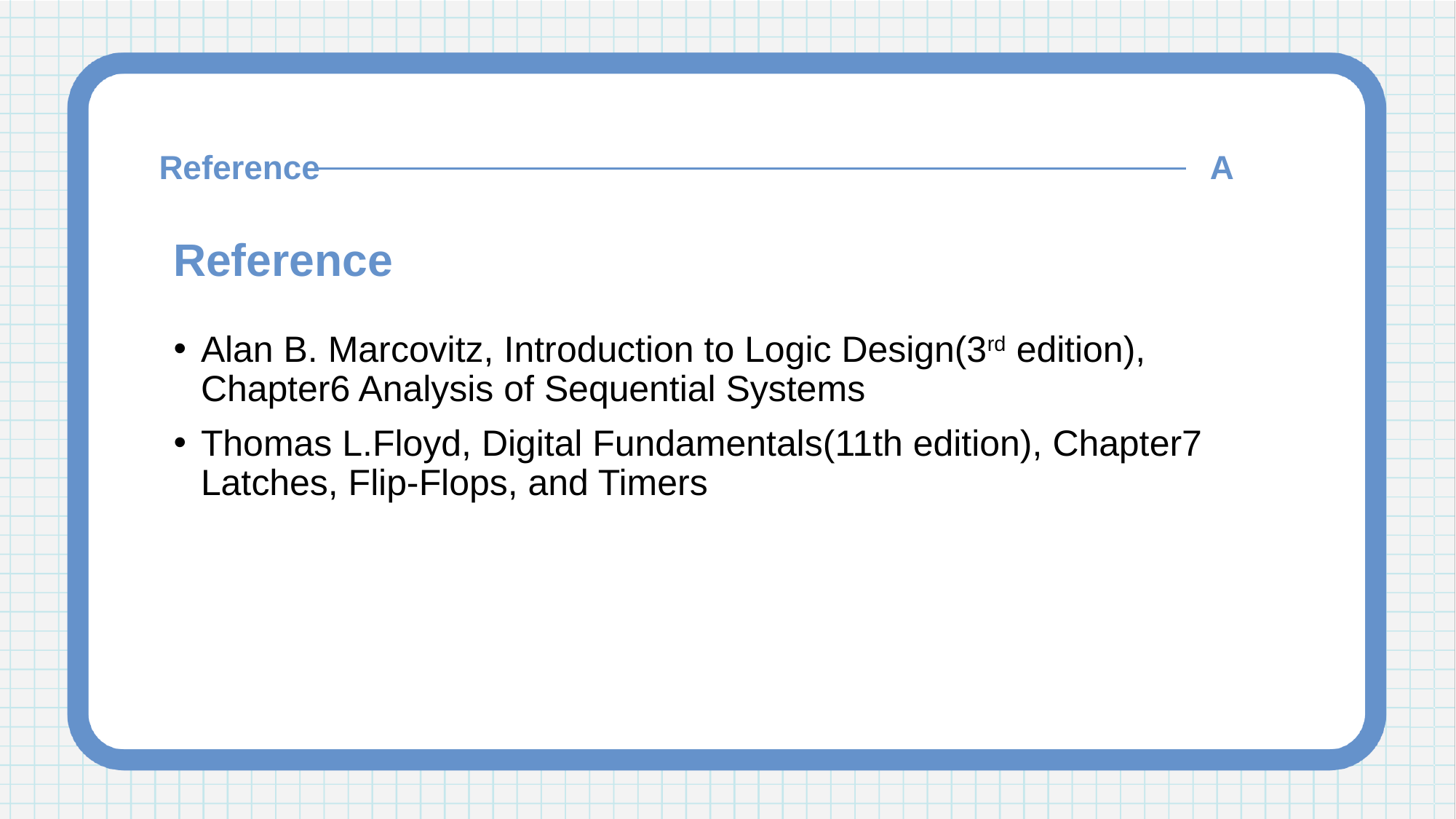

Reference
A
Reference
Alan B. Marcovitz, Introduction to Logic Design(3rd edition), Chapter6 Analysis of Sequential Systems
Thomas L.Floyd, Digital Fundamentals(11th edition), Chapter7 Latches, Flip-Flops, and Timers